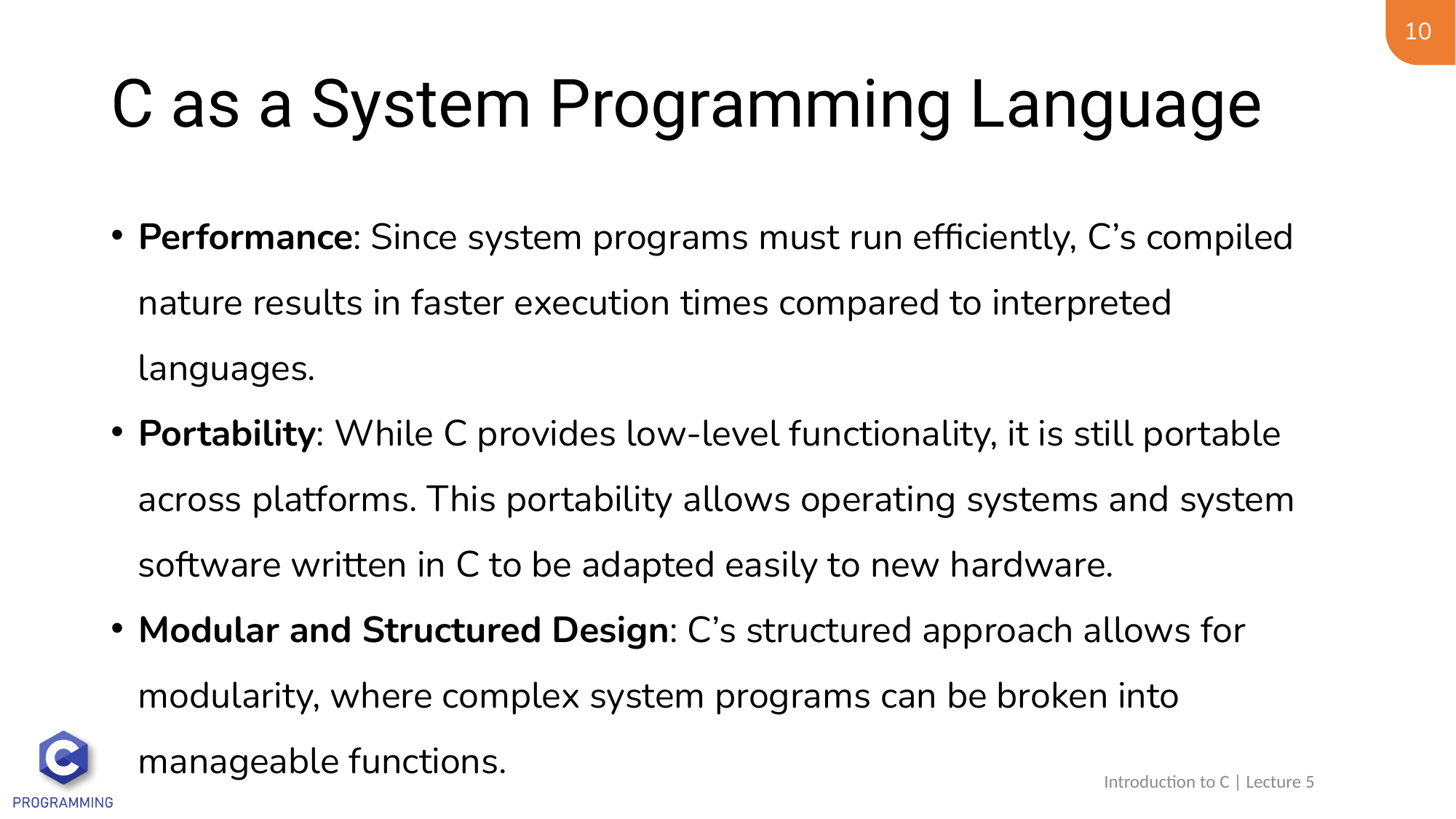

10
# C as a System Programming Language
Performance: Since system programs must run efficiently, C’s compiled nature results in faster execution times compared to interpreted languages.
Portability: While C provides low-level functionality, it is still portable across platforms. This portability allows operating systems and system software written in C to be adapted easily to new hardware.
Modular and Structured Design: C’s structured approach allows for modularity, where complex system programs can be broken into manageable functions.
Introduction to C | Lecture 5